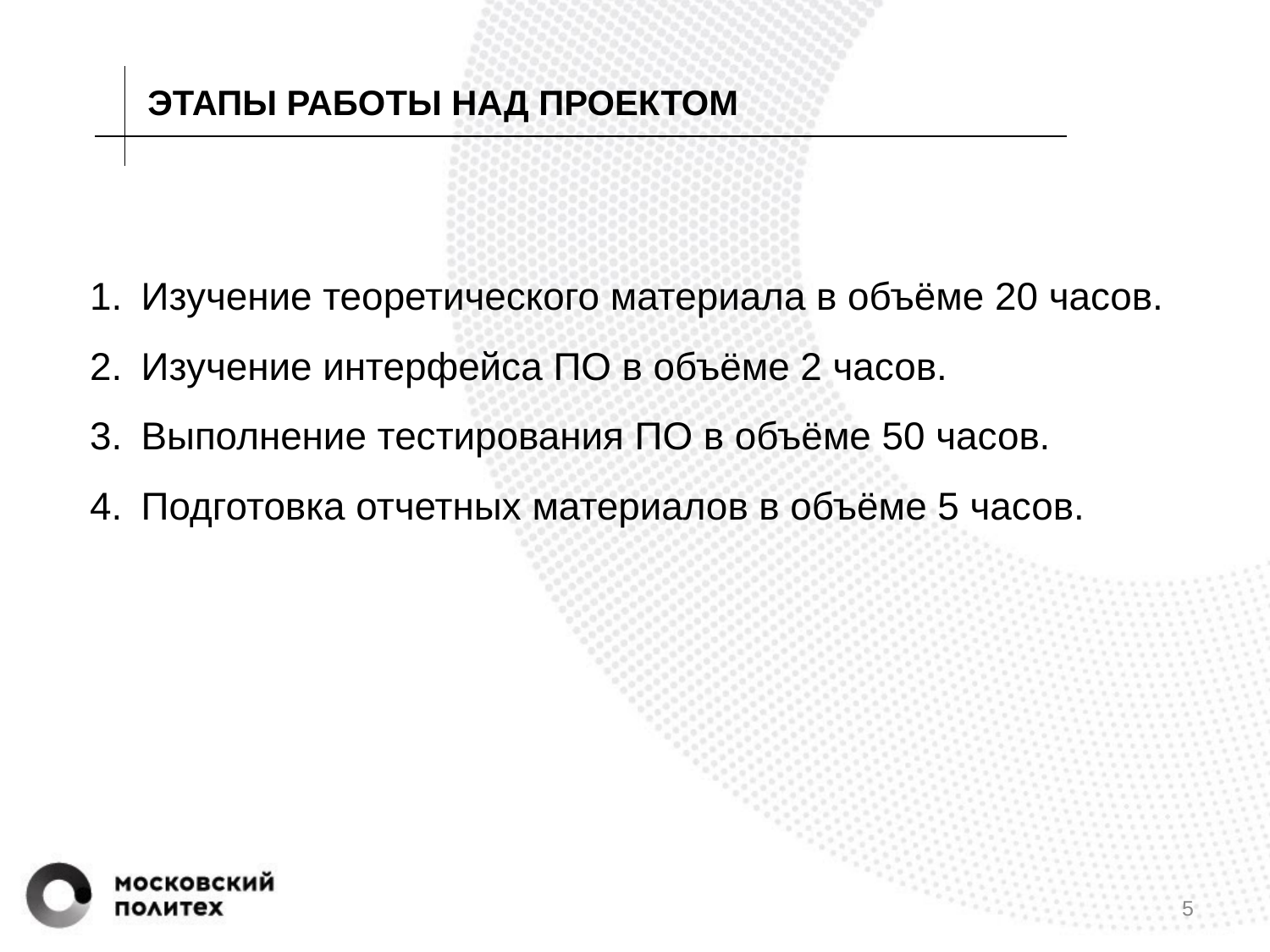

ЭТАПЫ РАБОТЫ НАД ПРОЕКТОМ
Изучение теоретического материала в объёме 20 часов.
Изучение интерфейса ПО в объёме 2 часов.
Выполнение тестирования ПО в объёме 50 часов.
Подготовка отчетных материалов в объёме 5 часов.
5